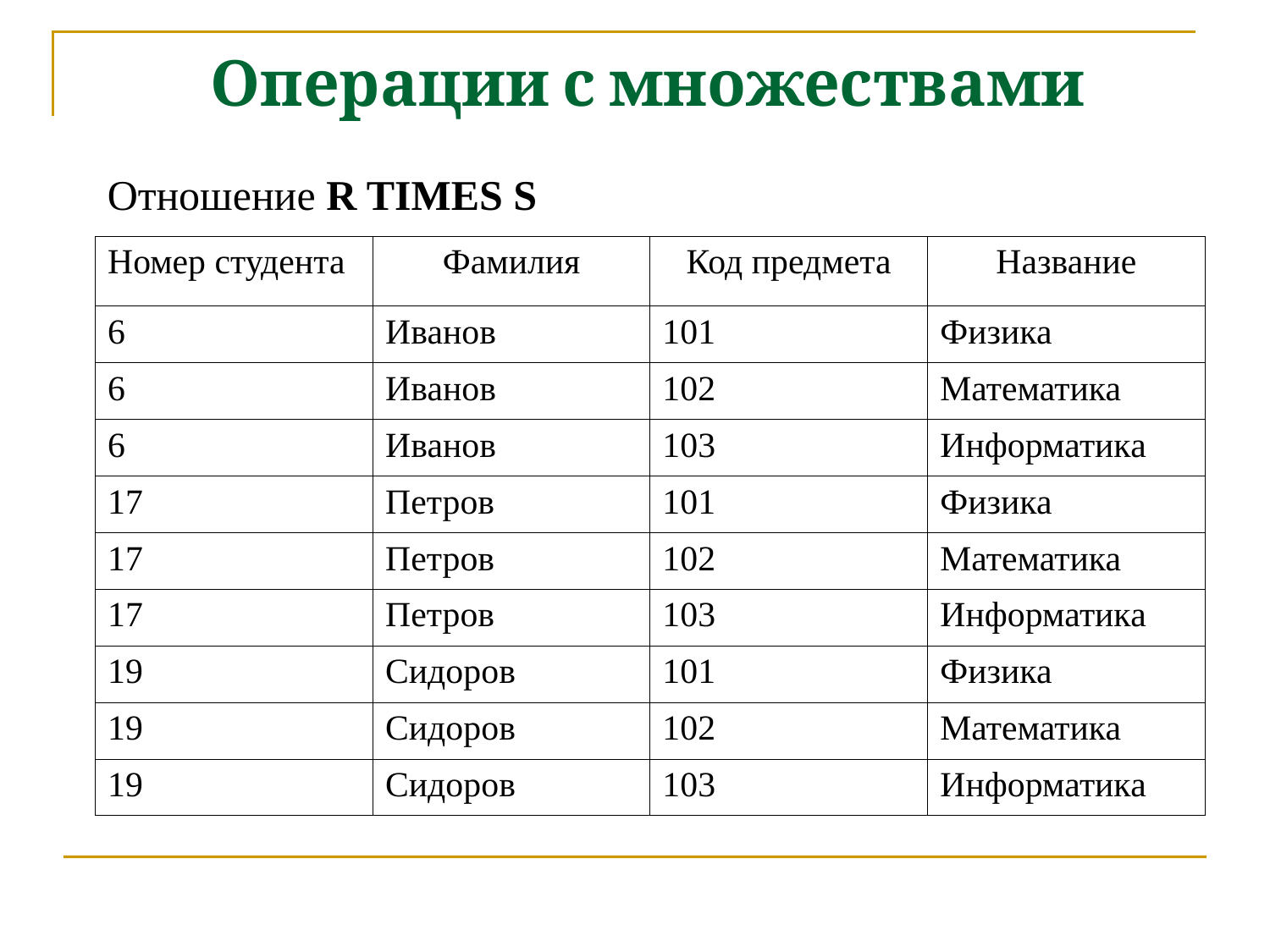

Операции с множествами
Отношение R TIMES S
| Номер студента | Фамилия | Код предмета | Название |
| --- | --- | --- | --- |
| 6 | Иванов | 101 | Физика |
| 6 | Иванов | 102 | Математика |
| 6 | Иванов | 103 | Информатика |
| 17 | Петров | 101 | Физика |
| 17 | Петров | 102 | Математика |
| 17 | Петров | 103 | Информатика |
| 19 | Сидоров | 101 | Физика |
| 19 | Сидоров | 102 | Математика |
| 19 | Сидоров | 103 | Информатика |